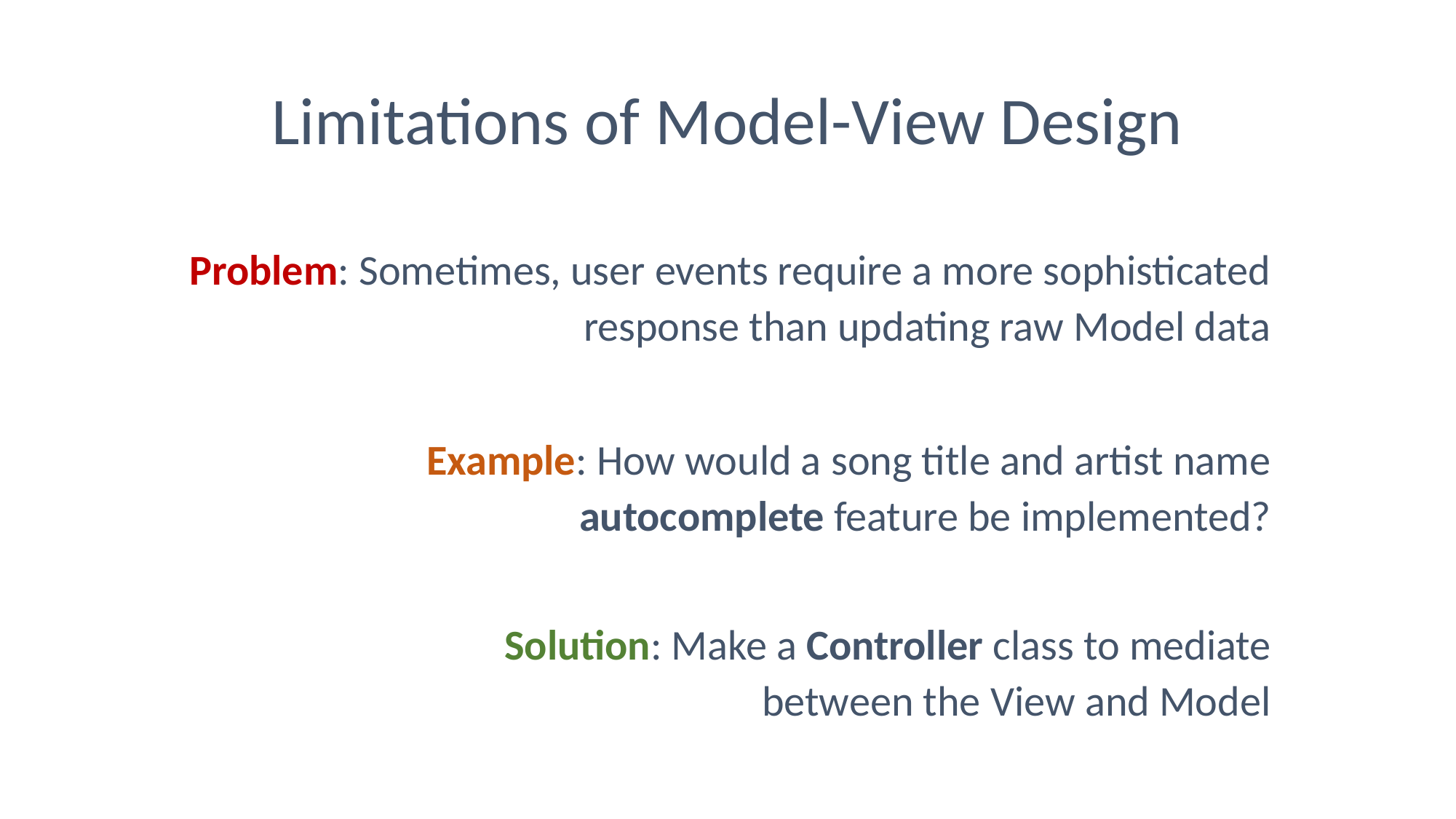

# Limitations of Model-View Design
Problem: Sometimes, user events require a more sophisticated response than updating raw Model data
Example: How would a song title and artist name autocomplete feature be implemented?
Solution: Make a Controller class to mediate between the View and Model